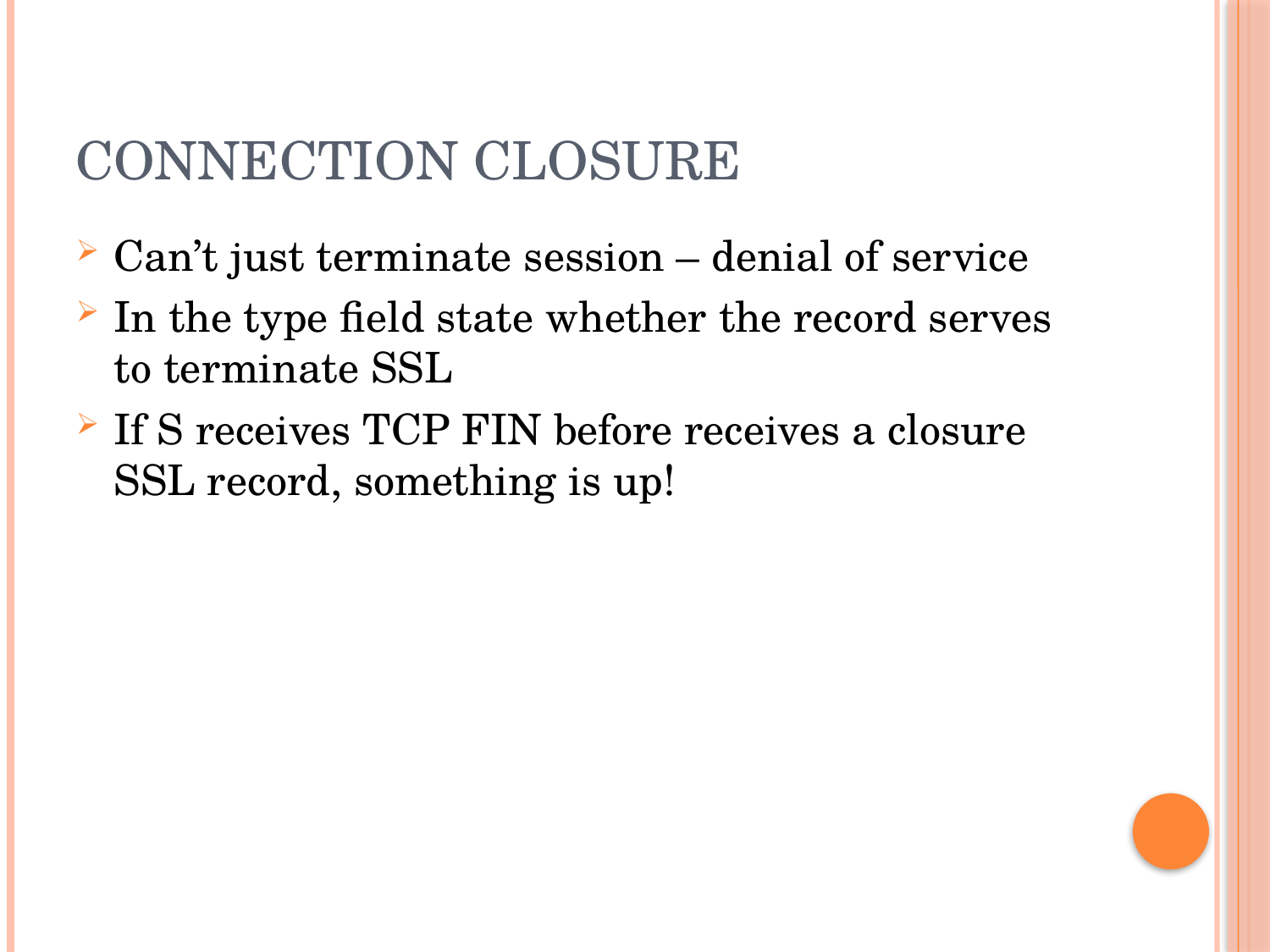

# Connection closure
Can’t just terminate session – denial of service
In the type field state whether the record serves to terminate SSL
If S receives TCP FIN before receives a closure SSL record, something is up!